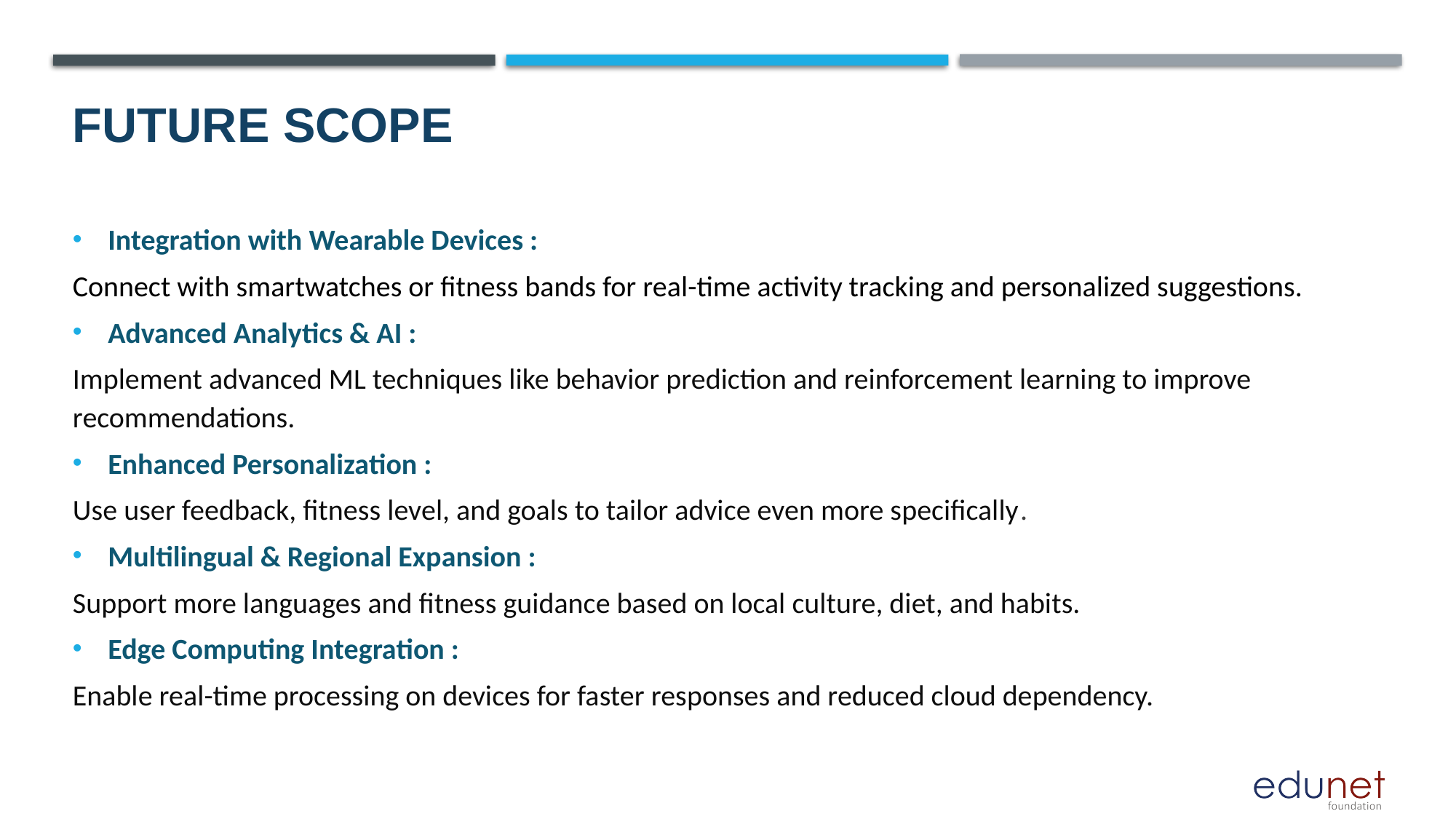

Future scope
Integration with Wearable Devices :
Connect with smartwatches or fitness bands for real-time activity tracking and personalized suggestions.
Advanced Analytics & AI :
Implement advanced ML techniques like behavior prediction and reinforcement learning to improve recommendations.
Enhanced Personalization :
Use user feedback, fitness level, and goals to tailor advice even more specifically.
Multilingual & Regional Expansion :
Support more languages and fitness guidance based on local culture, diet, and habits.
Edge Computing Integration :
Enable real-time processing on devices for faster responses and reduced cloud dependency.